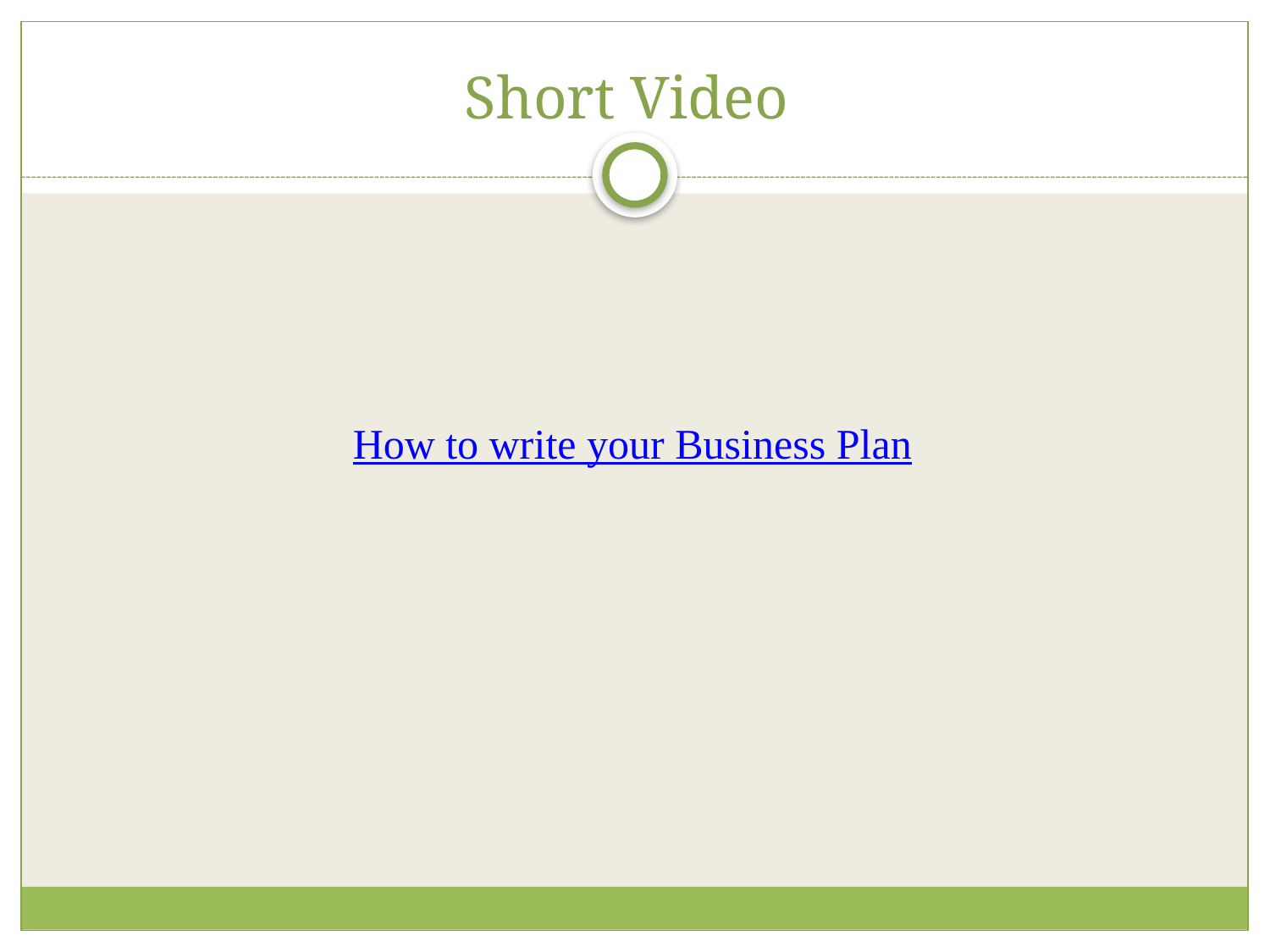

# Short Video

How to write your Business Plan